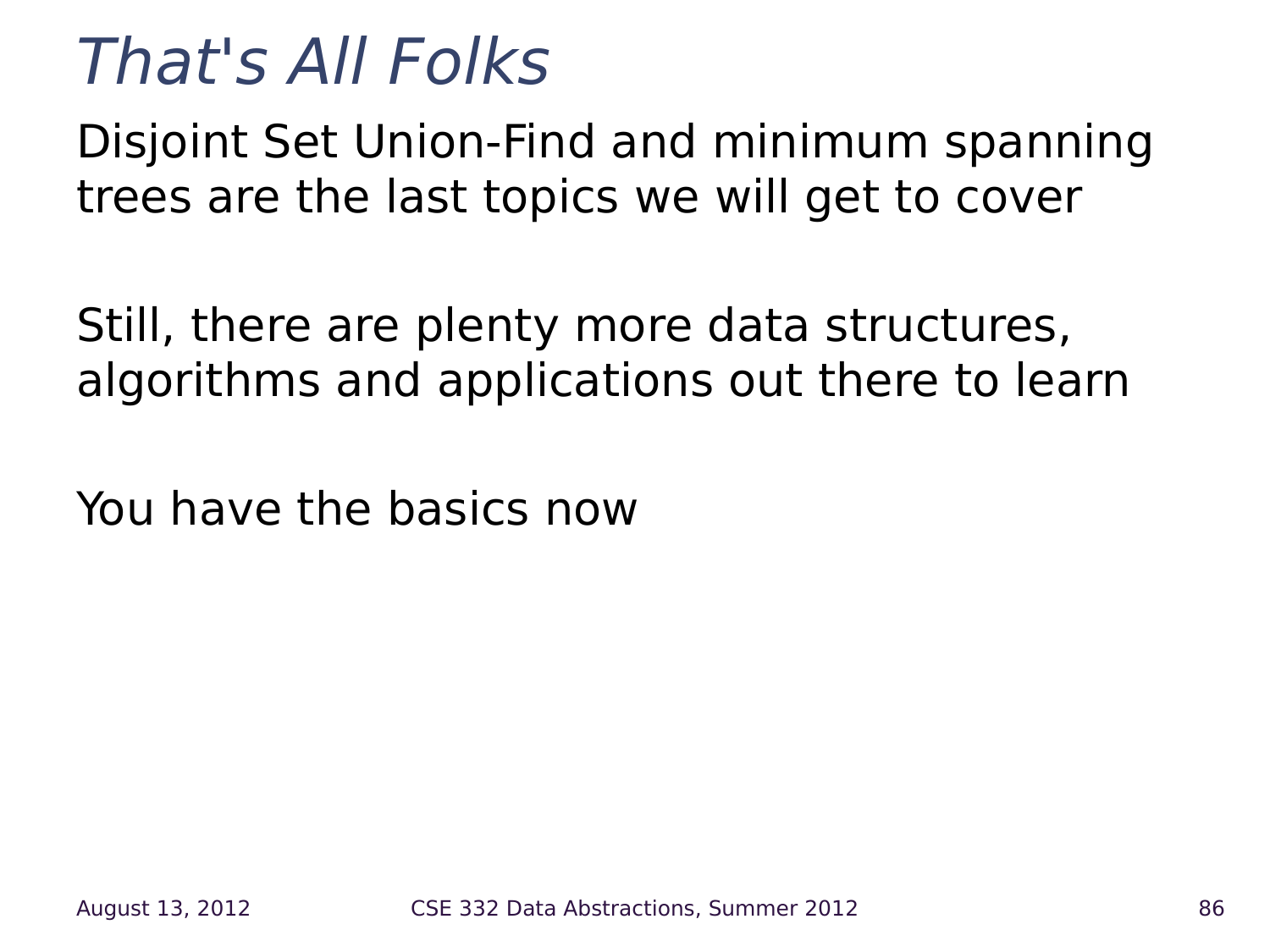

# That's All Folks
Disjoint Set Union-Find and minimum spanning trees are the last topics we will get to cover

Still, there are plenty more data structures, algorithms and applications out there to learn

You have the basics now
August 13, 2012
CSE 332 Data Abstractions, Summer 2012
86